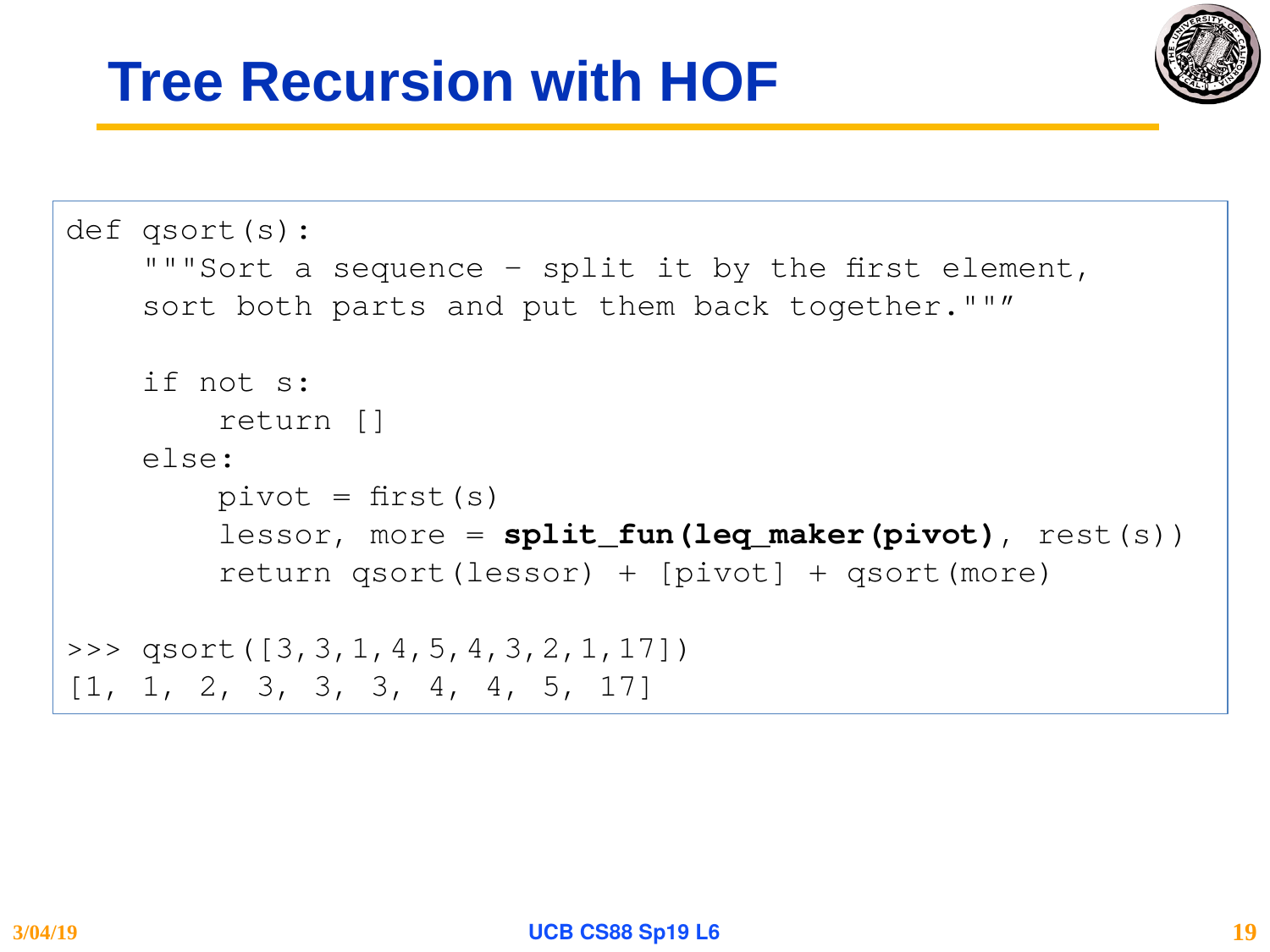

# Tree Recursion with HOF
def qsort(s):
    """Sort a sequence - split it by the first element,
    sort both parts and put them back together.""”

    if not s:
        return []
    else:
        pivot = first(s)
        lessor, more = split_fun(leq_maker(pivot), rest(s))
        return qsort(lessor) + [pivot] + qsort(more)

>>> qsort([3,3,1,4,5,4,3,2,1,17])
[1, 1, 2, 3, 3, 3, 4, 4, 5, 17]
3/04/19
UCB CS88 Sp19 L6
19